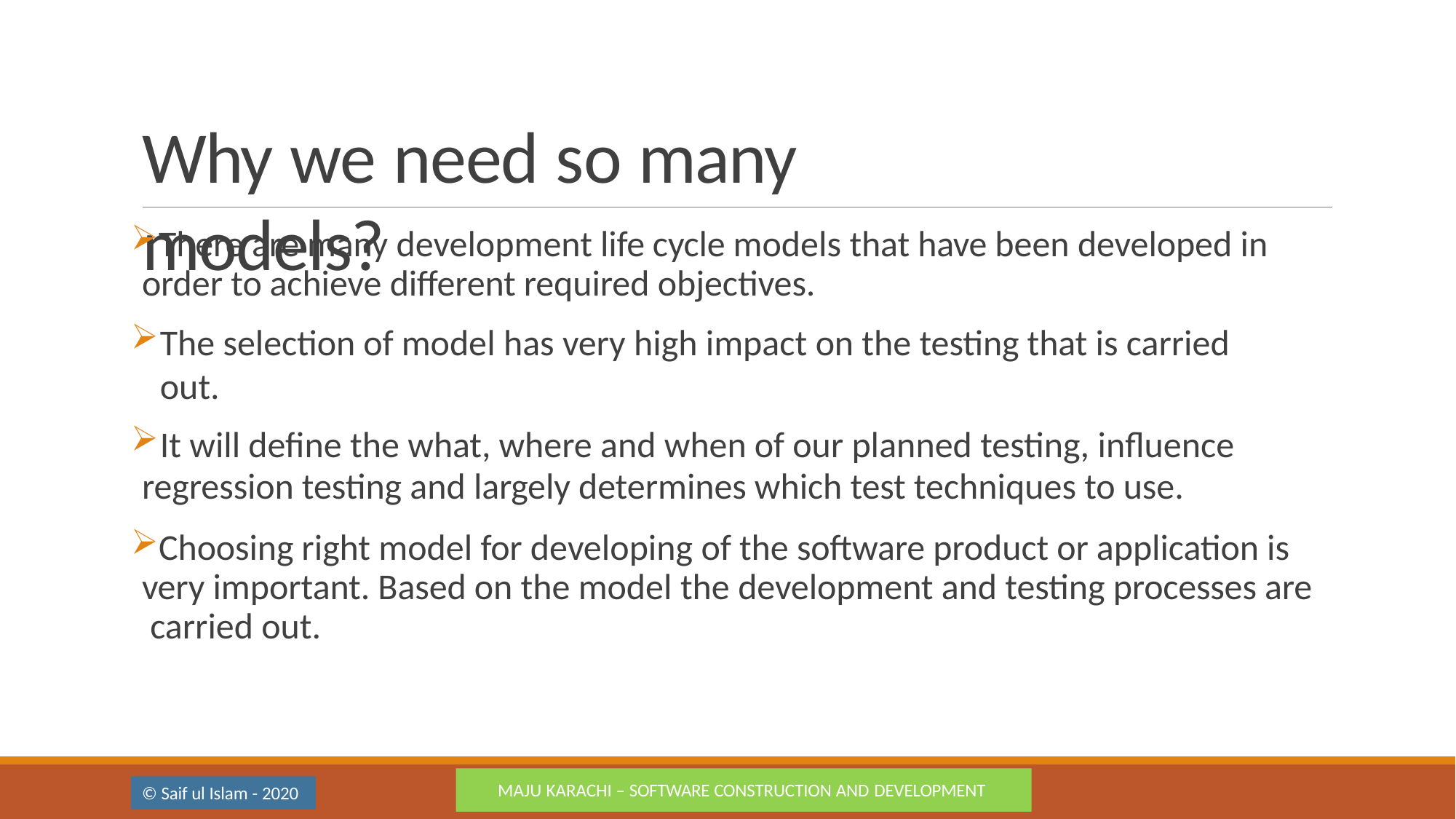

# Why we need so many models?
There are many development life cycle models that have been developed in  order to achieve different required objectives.
The selection of model has very high impact on the testing that is carried out.
It will define the what, where and when of our planned testing, influence
regression testing and largely determines which test techniques to use.
Choosing right model for developing of the software product or application is  very important. Based on the model the development and testing processes are  carried out.

MAJU KARACHI – SOFTWARE CONSTRUCTION AND DEVELOPMENT
© Saif ul Islam - 2020